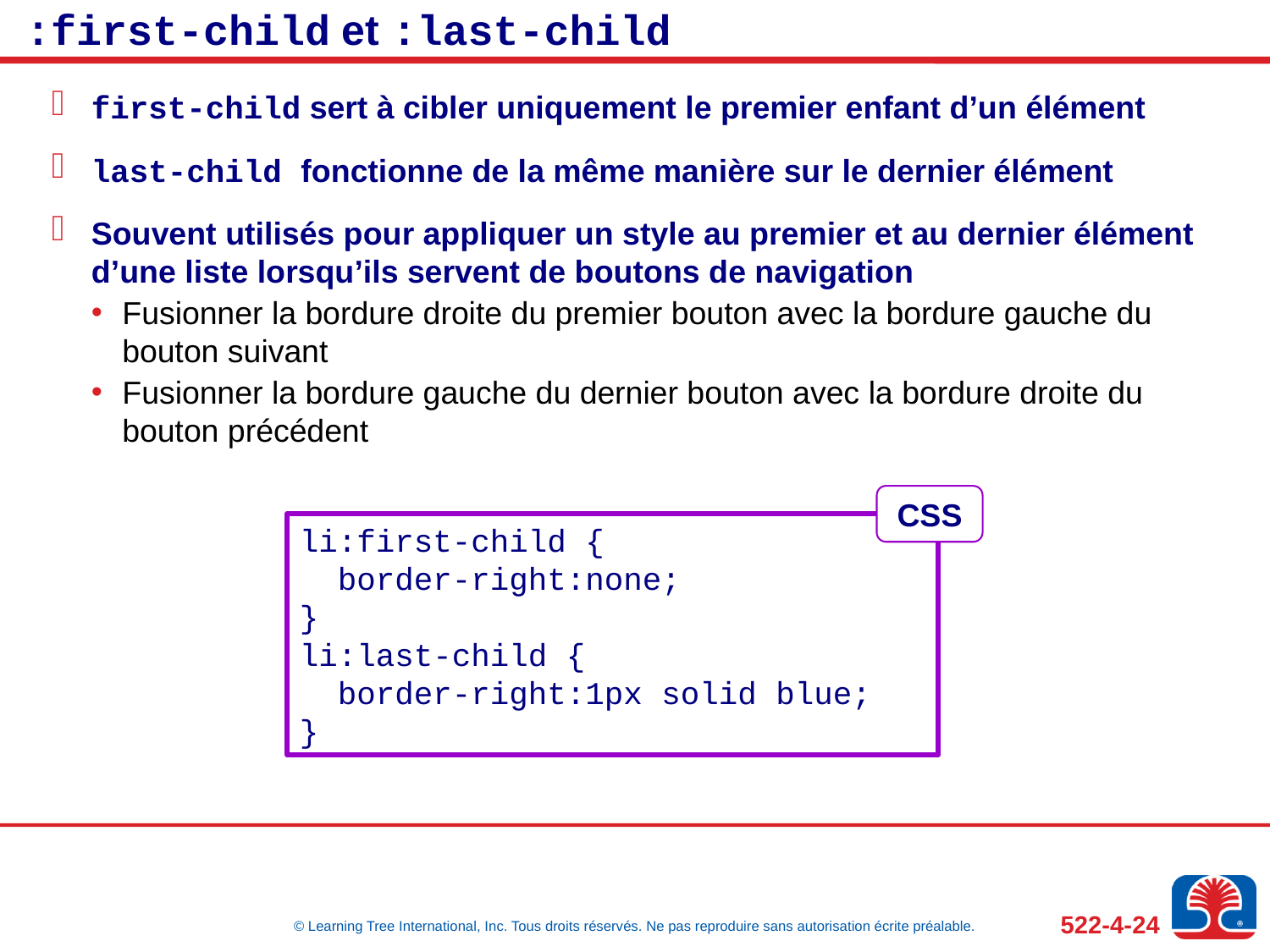

# :first-child et :last-child
first-child sert à cibler uniquement le premier enfant d’un élément
last-child fonctionne de la même manière sur le dernier élément
Souvent utilisés pour appliquer un style au premier et au dernier élément d’une liste lorsqu’ils servent de boutons de navigation
Fusionner la bordure droite du premier bouton avec la bordure gauche du bouton suivant
Fusionner la bordure gauche du dernier bouton avec la bordure droite du bouton précédent
CSS
li:first-child {
  border-right:none;
}
li:last-child {
  border-right:1px solid blue;
}